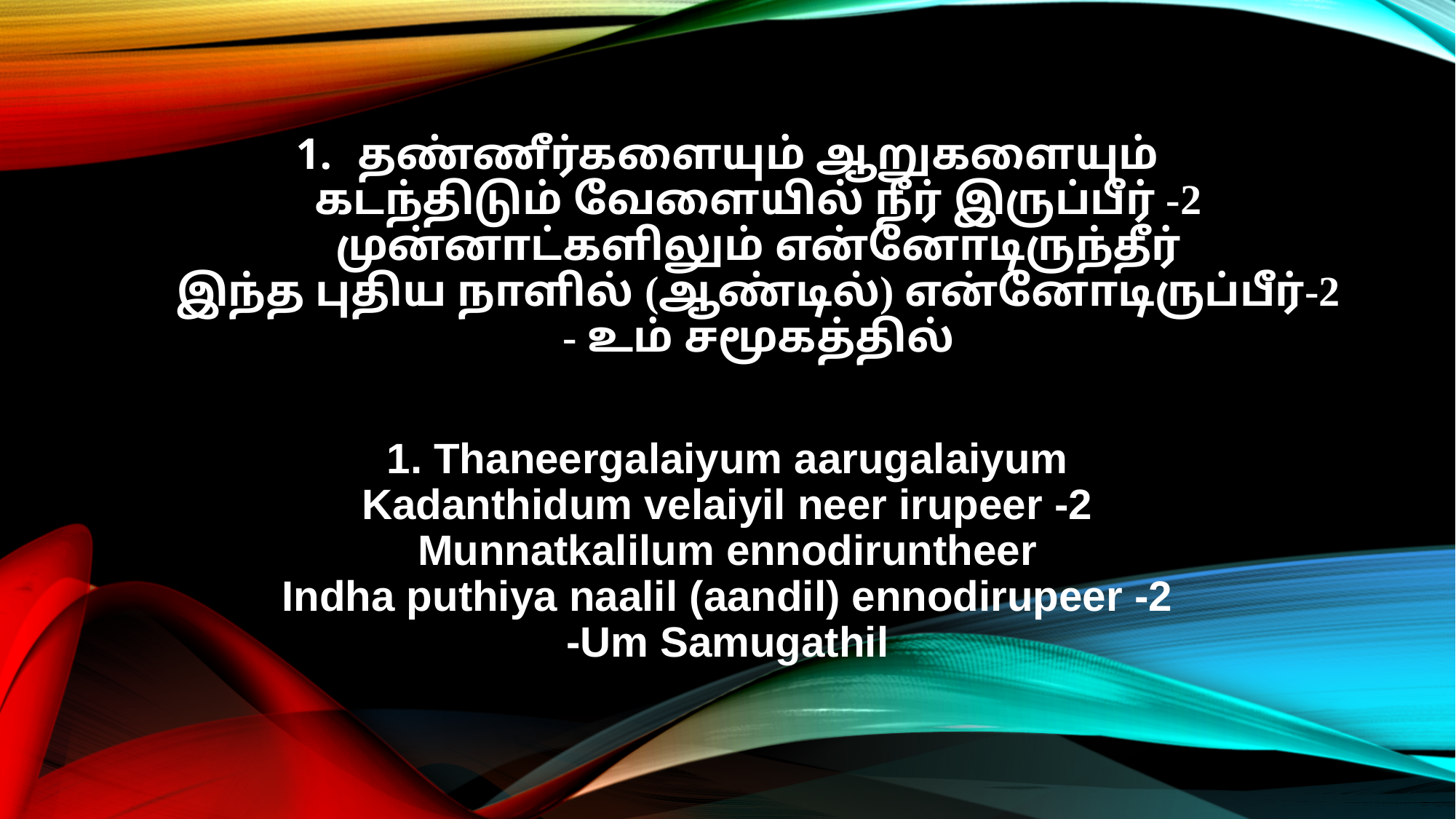

தண்ணீர்களையும் ஆறுகளையும்
கடந்திடும் வேளையில் நீர் இருப்பீர் -2
முன்னாட்களிலும் என்னோடிருந்தீர்
இந்த புதிய நாளில் (ஆண்டில்) என்னோடிருப்பீர்-2
- உம் சமூகத்தில்

1. Thaneergalaiyum aarugalaiyum
Kadanthidum velaiyil neer irupeer -2
Munnatkalilum ennodiruntheer
Indha puthiya naalil (aandil) ennodirupeer -2
-Um Samugathil